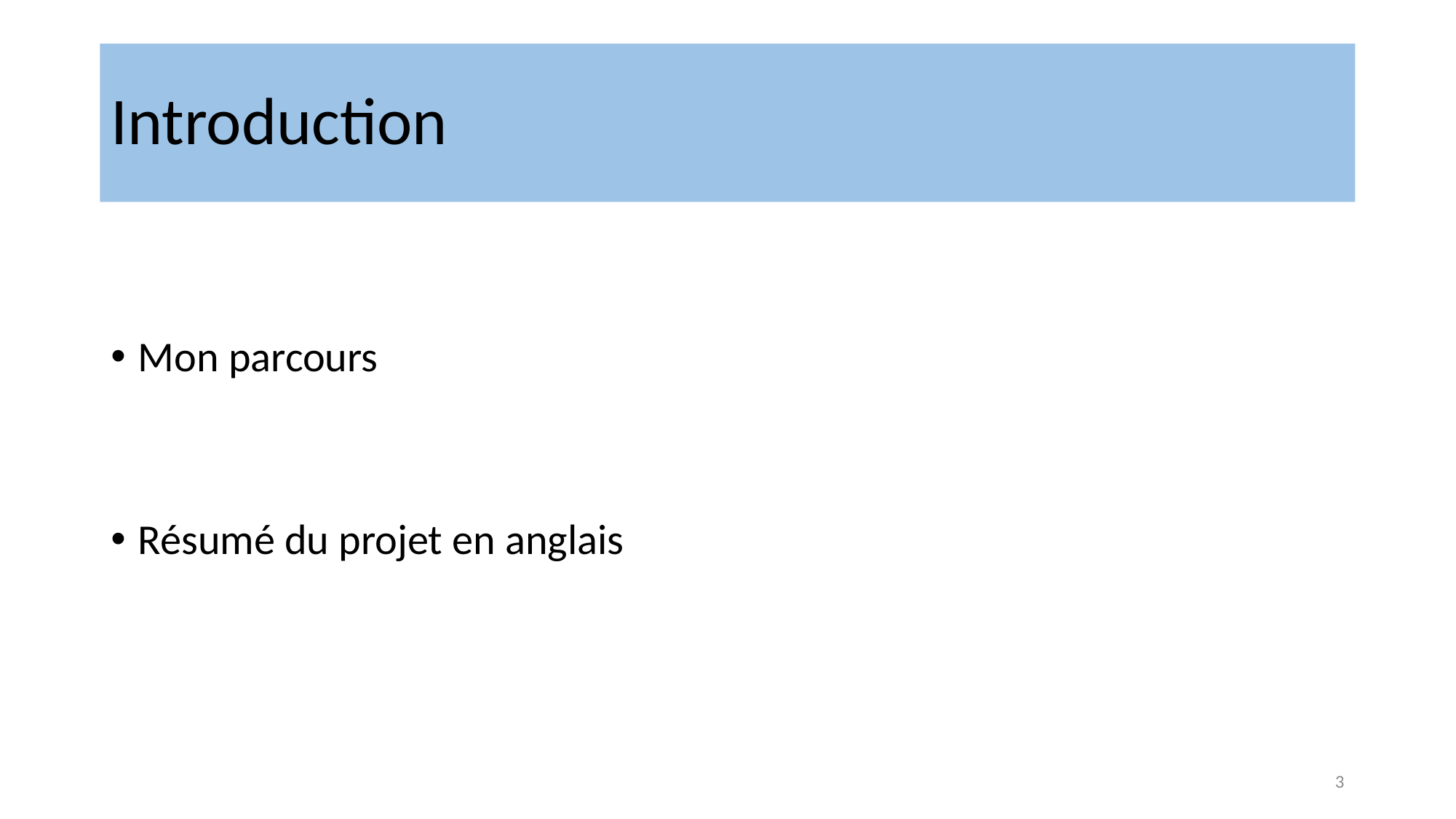

# Introduction
Mon parcours

Résumé du projet en anglais

3